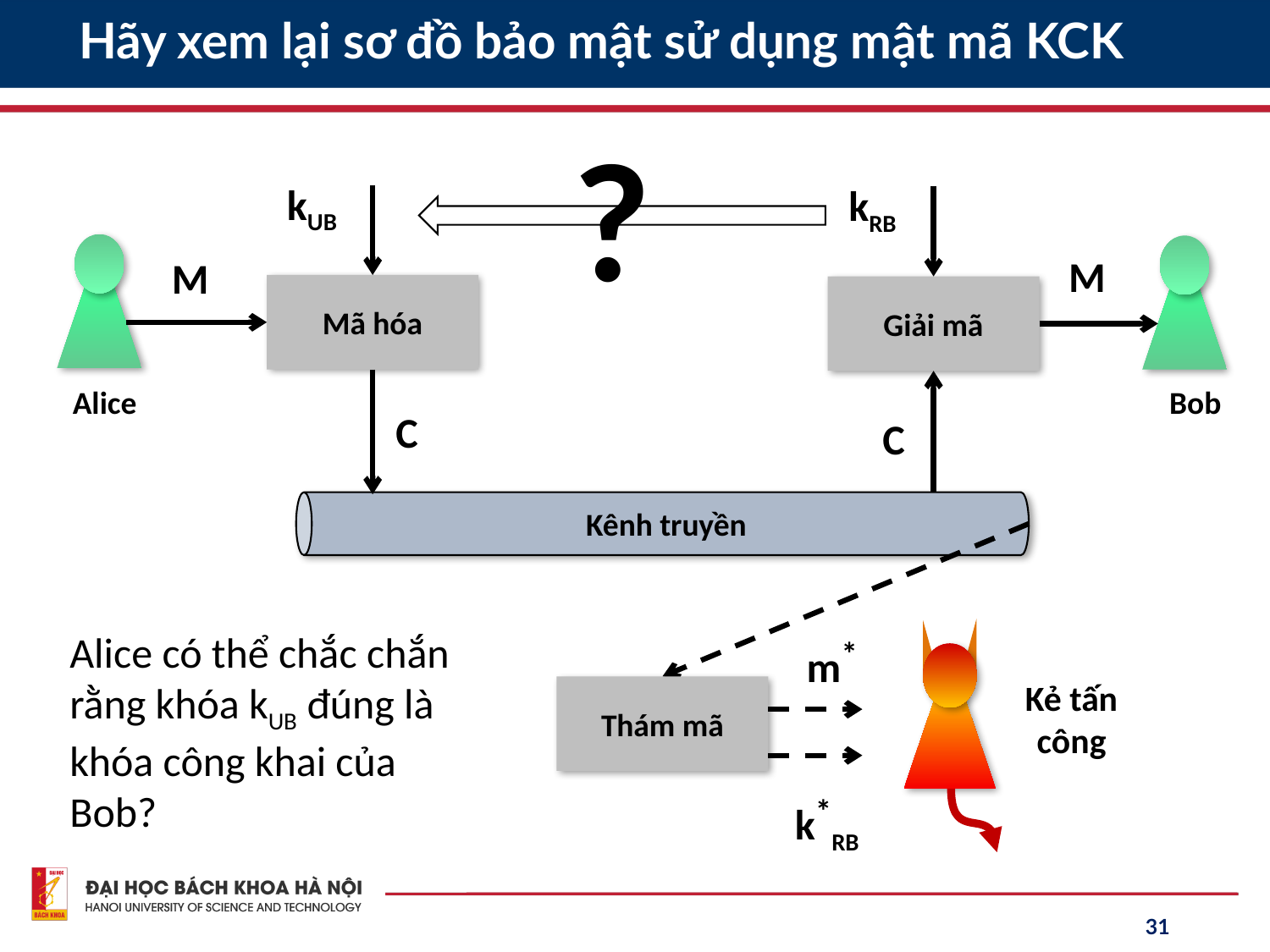

# Hãy xem lại sơ đồ bảo mật sử dụng mật mã KCK
?
Kênh truyền
kUB
kRB

M
M
Mã hóa
Giải mã
Alice
Bob
C
C

Alice có thể chắc chắn rằng khóa kUB đúng là khóa công khai của Bob?
m*
Kẻ tấn công
Thám mã
k*RB
31